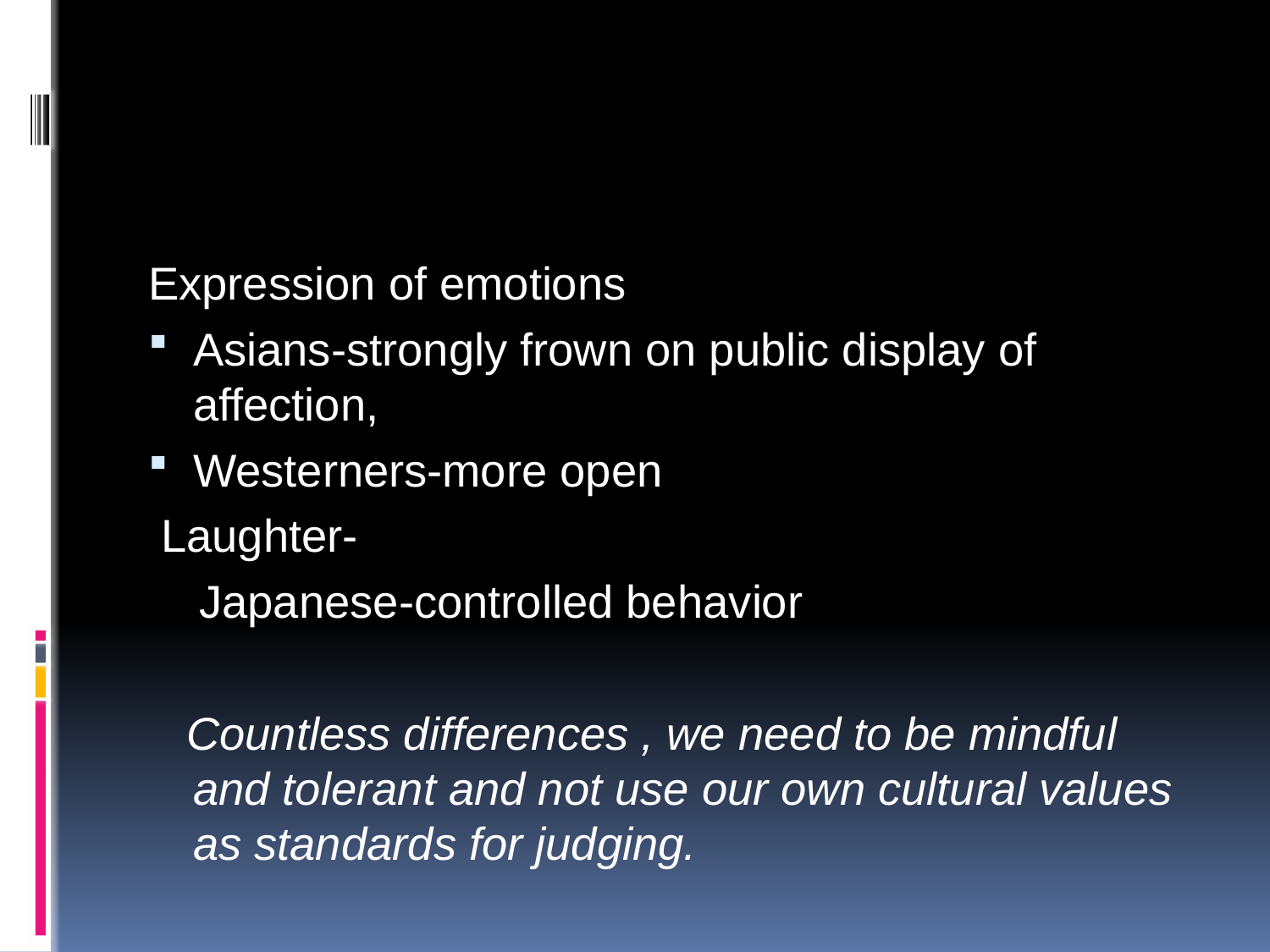

Expression of emotions
Asians-strongly frown on public display of affection,
Westerners-more open
 Laughter-
    Japanese-controlled behavior

   Countless differences , we need to be mindful and tolerant and not use our own cultural values as standards for judging.